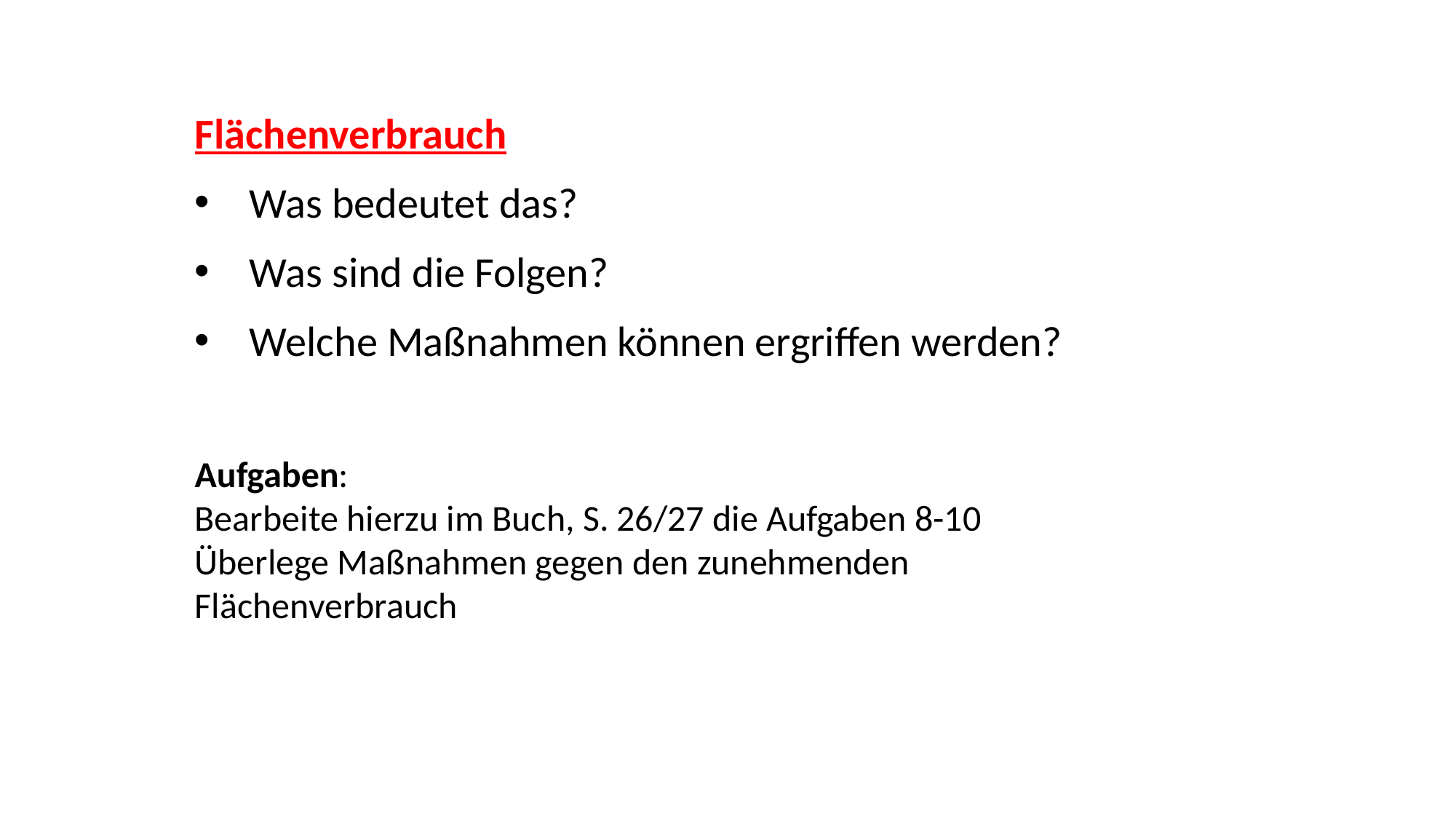

Flächenverbrauch
Was bedeutet das?
Was sind die Folgen?
Welche Maßnahmen können ergriffen werden?
Aufgaben:
Bearbeite hierzu im Buch, S. 26/27 die Aufgaben 8-10
Überlege Maßnahmen gegen den zunehmenden Flächenverbrauch